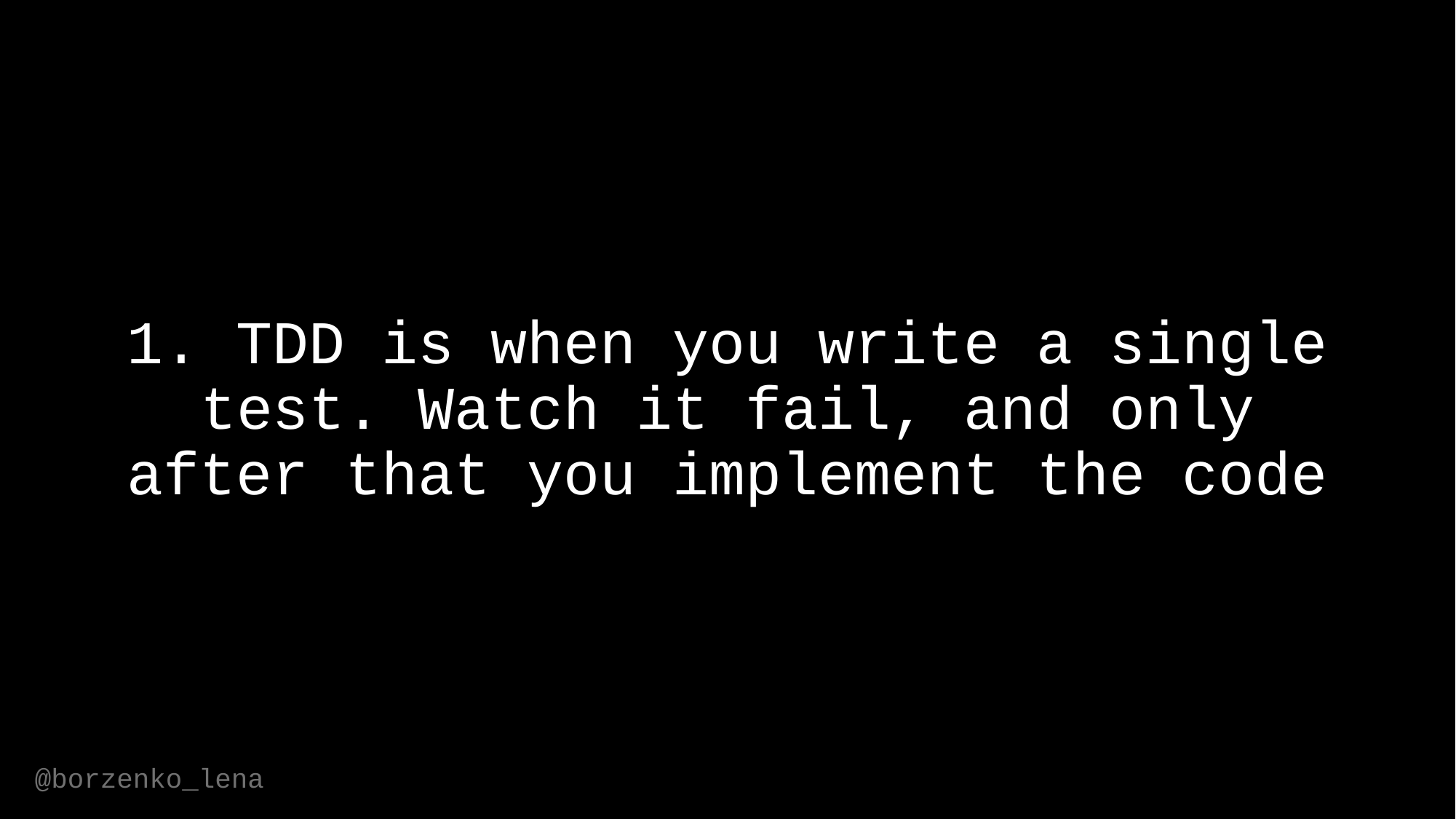

# 1. TDD is when you write a single test. Watch it fail, and only after that you implement the code
@borzenko_lena